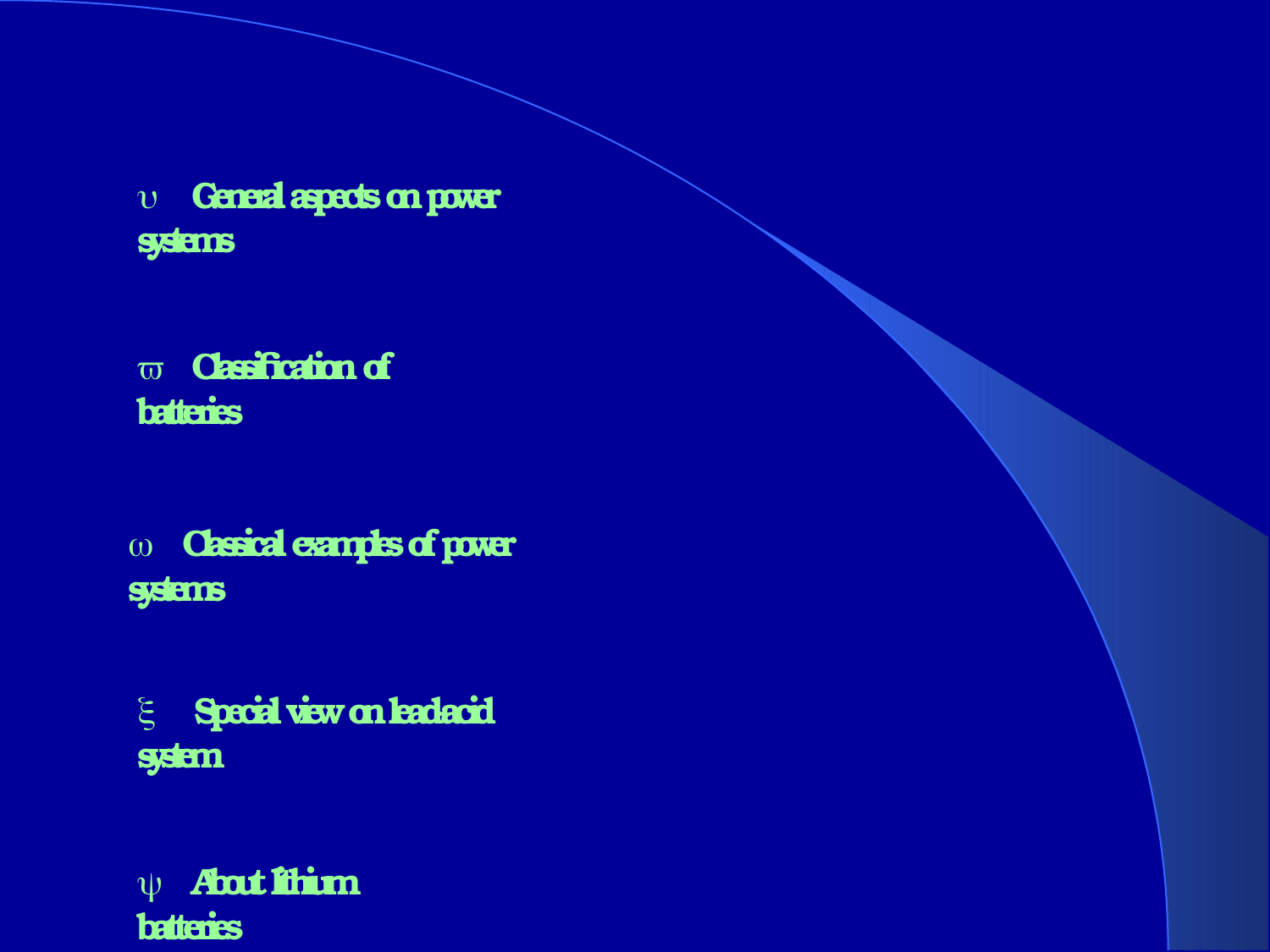

υ	General aspects on power systems
ϖ	Classification of batteries
ω	Classical examples of power systems
ξ	Special view on lead-acid system
ψ	About lithium batteries